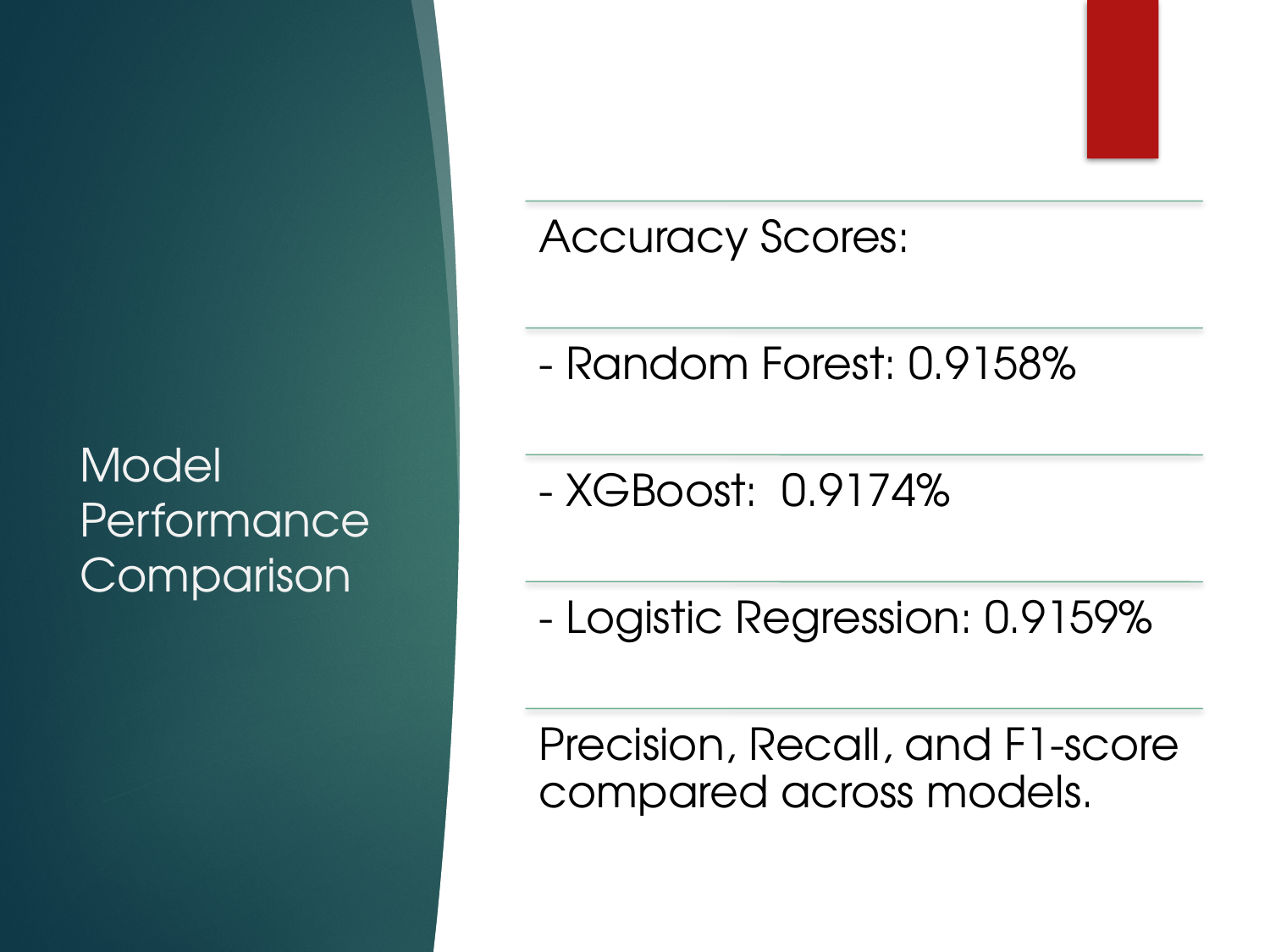

# Model Performance Comparison
Accuracy Scores:
- Random Forest: 0.9158%
- XGBoost:  0.9174%
- Logistic Regression: 0.9159%
Precision, Recall, and F1-score compared across models.